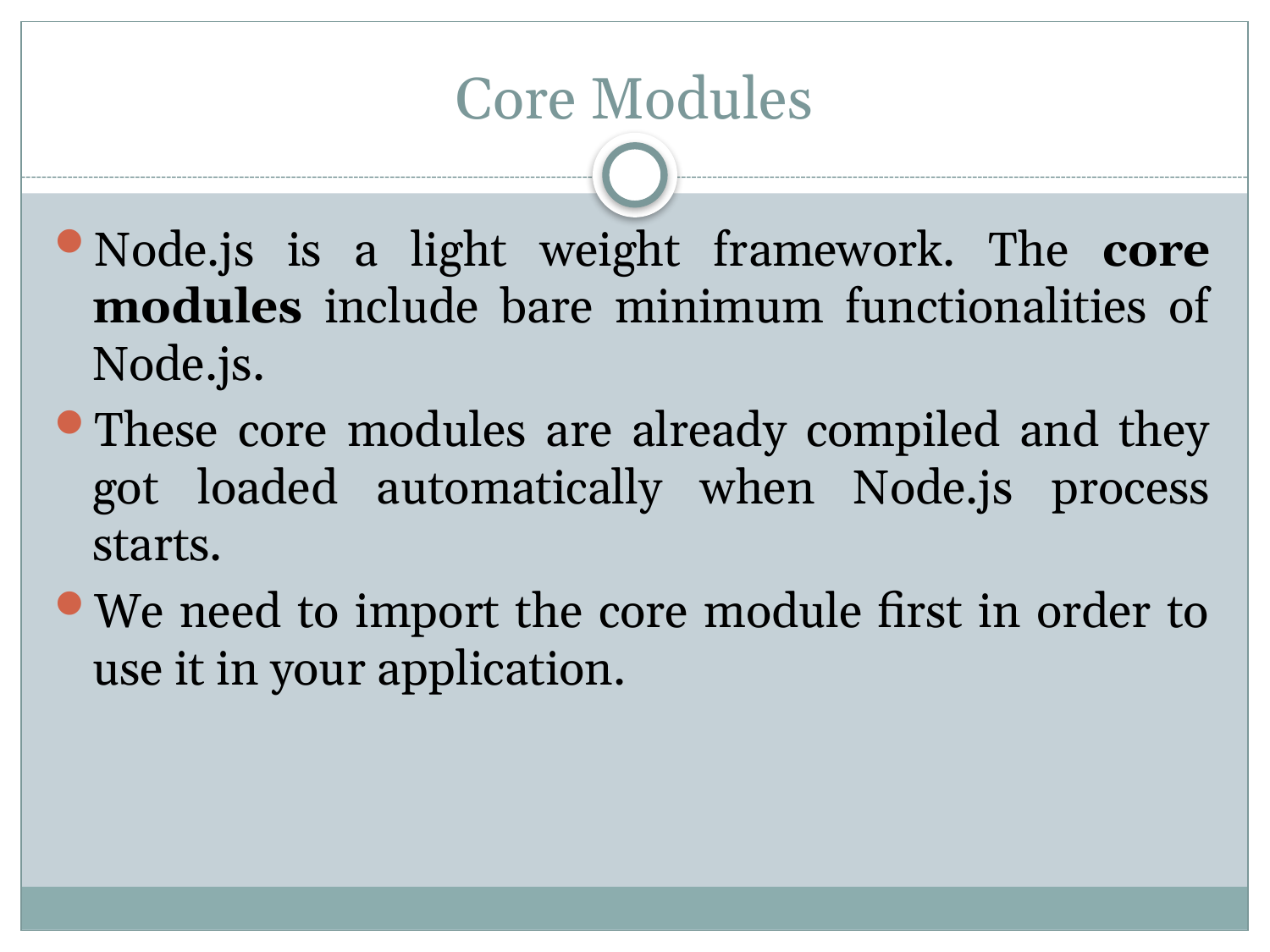

# Core Modules
Node.js is a light weight framework. The core modules include bare minimum functionalities of Node.js.
These core modules are already compiled and they got loaded automatically when Node.js process starts.
We need to import the core module first in order to use it in your application.